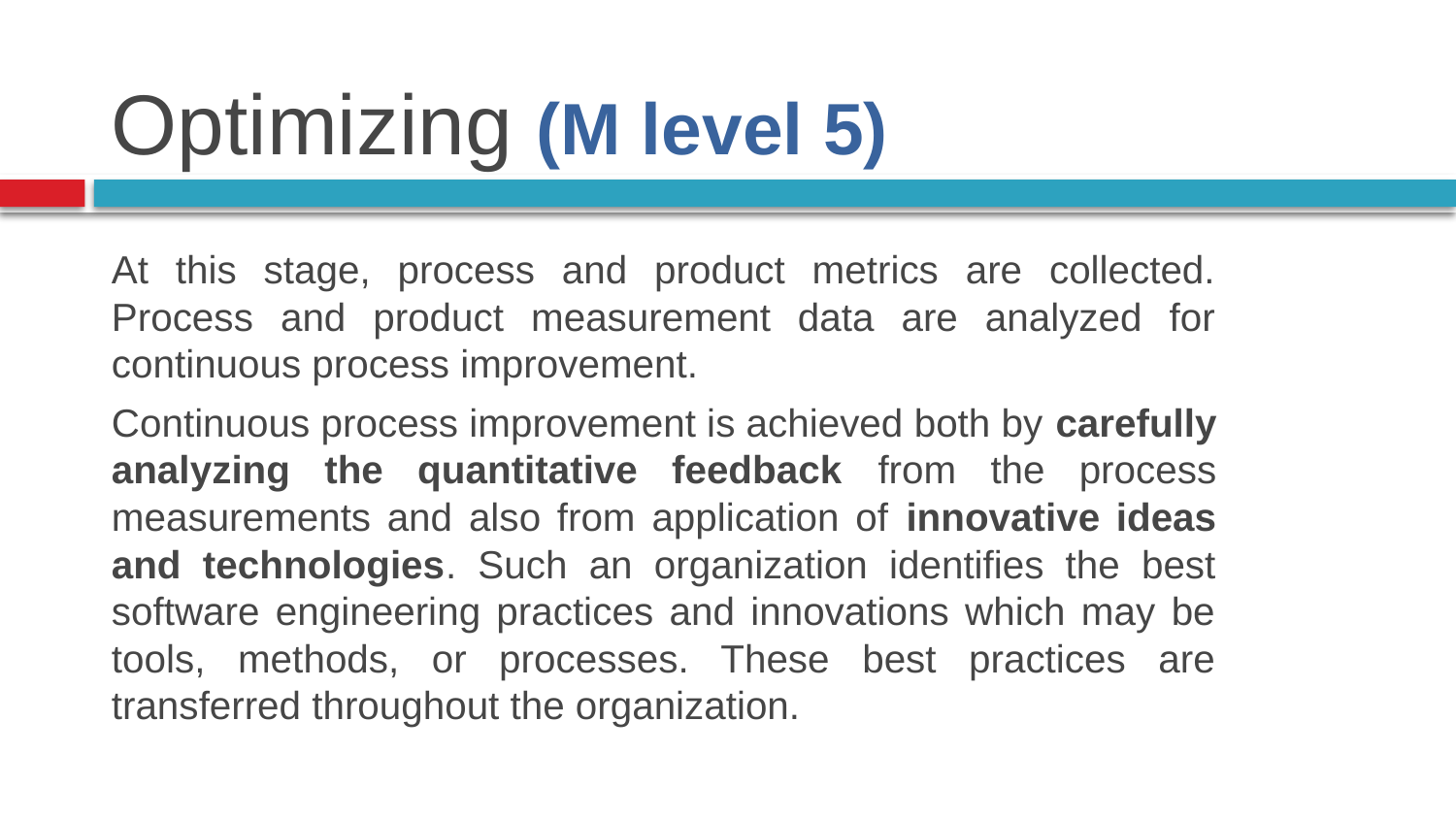

# Optimizing (M level 5)
At this stage, process and product metrics are collected. Process and product measurement data are analyzed for continuous process improvement.
Continuous process improvement is achieved both by carefully analyzing the quantitative feedback from the process measurements and also from application of innovative ideas and technologies. Such an organization identifies the best software engineering practices and innovations which may be tools, methods, or processes. These best practices are transferred throughout the organization.